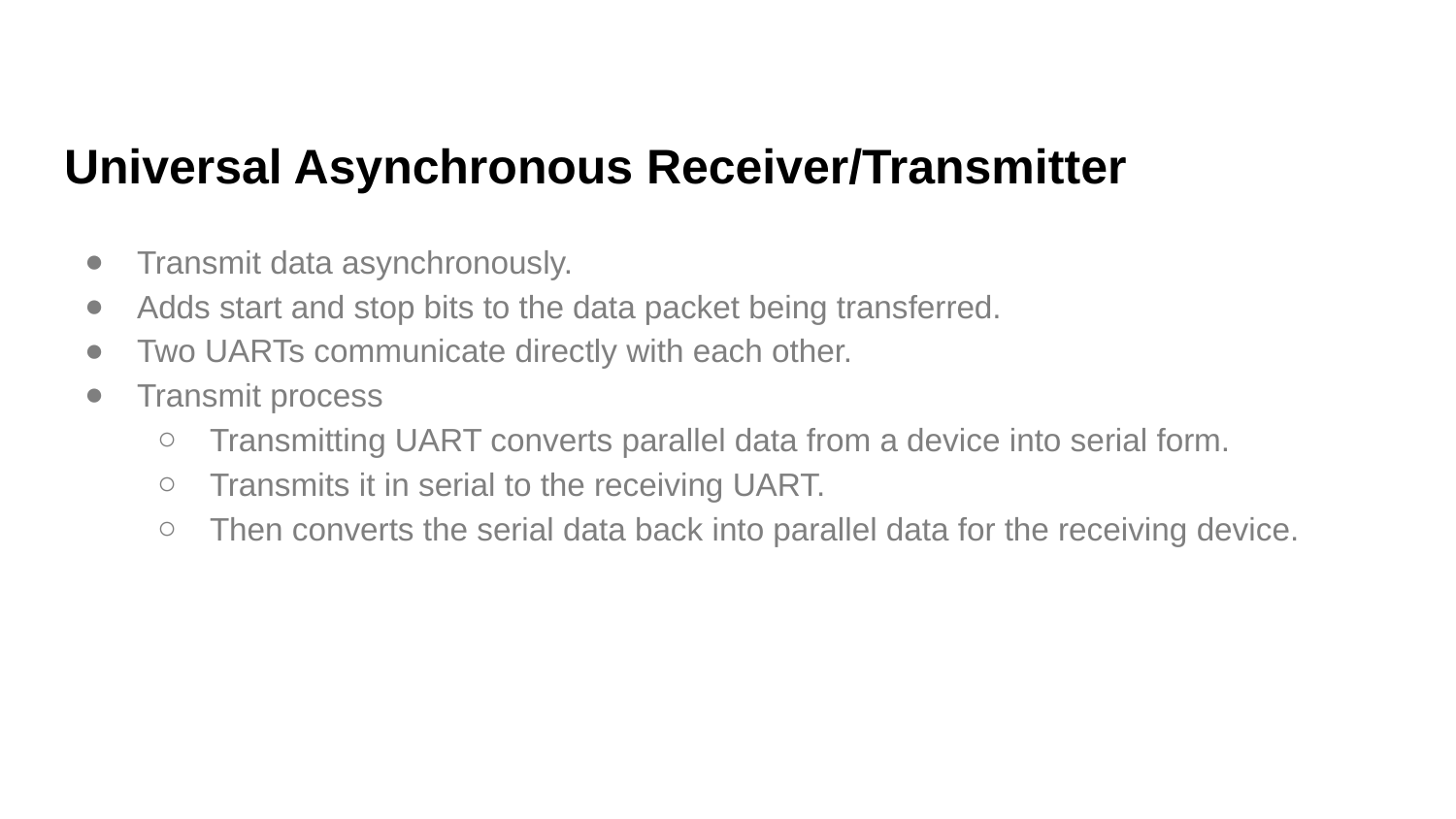

# Universal Asynchronous Receiver/Transmitter
Transmit data asynchronously.
Adds start and stop bits to the data packet being transferred.
Two UARTs communicate directly with each other.
Transmit process
Transmitting UART converts parallel data from a device into serial form.
Transmits it in serial to the receiving UART.
Then converts the serial data back into parallel data for the receiving device.